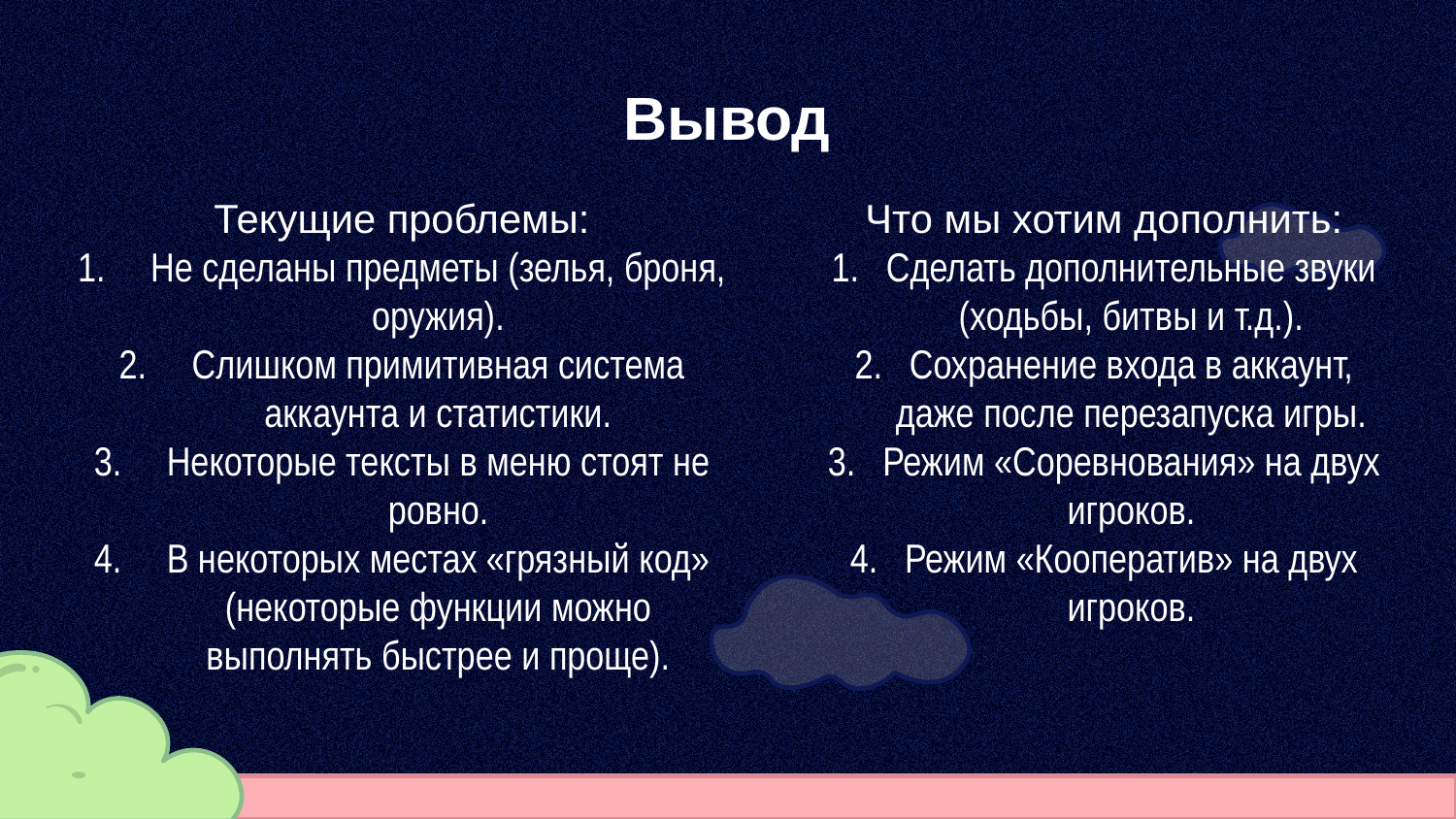

# Вывод
Текущие проблемы:
Не сделаны предметы (зелья, броня, оружия).
Слишком примитивная система аккаунта и статистики.
Некоторые тексты в меню стоят не ровно.
В некоторых местах «грязный код» (некоторые функции можно выполнять быстрее и проще).

Что мы хотим дополнить:
Сделать дополнительные звуки (ходьбы, битвы и т.д.).
Сохранение входа в аккаунт, даже после перезапуска игры.
Режим «Соревнования» на двух игроков.
Режим «Кооператив» на двух игроков.